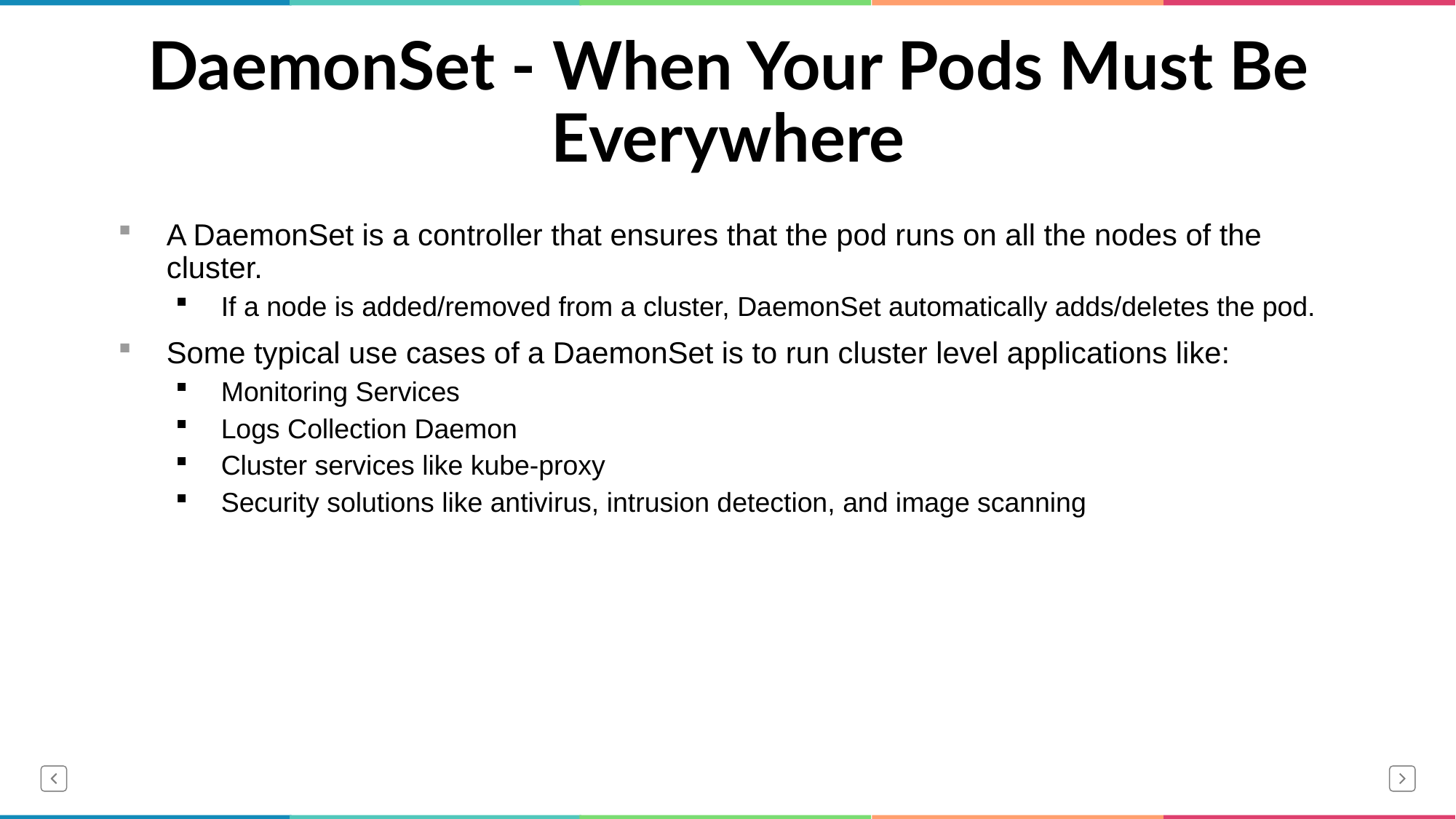

# DaemonSet - When Your Pods Must Be Everywhere

A DaemonSet is a controller that ensures that the pod runs on all the nodes of the cluster.
If a node is added/removed from a cluster, DaemonSet automatically adds/deletes the pod.
Some typical use cases of a DaemonSet is to run cluster level applications like:
Monitoring Services
Logs Collection Daemon
Cluster services like kube-proxy
Security solutions like antivirus, intrusion detection, and image scanning